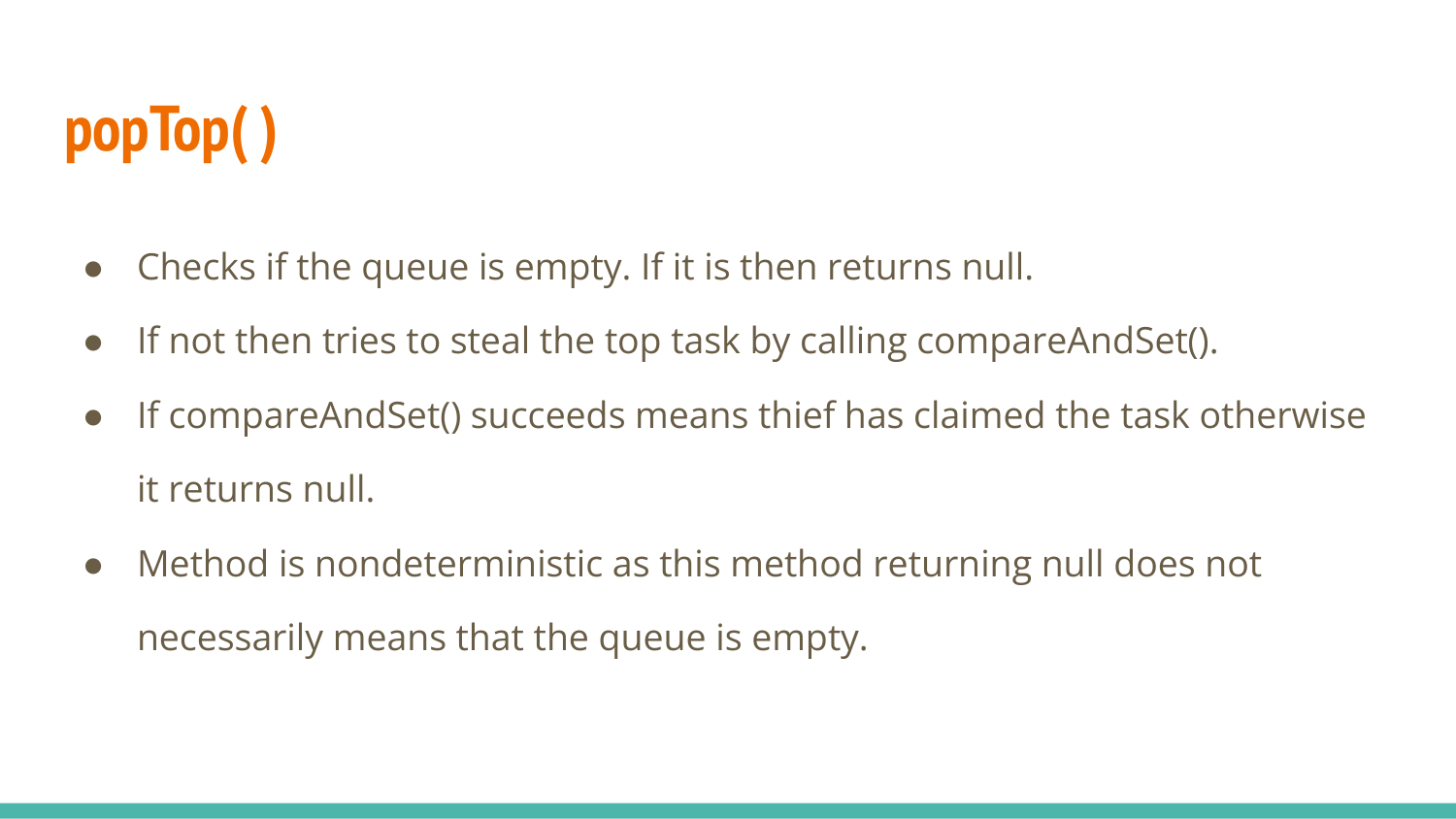

# popTop( )
Checks if the queue is empty. If it is then returns null.
If not then tries to steal the top task by calling compareAndSet().
If compareAndSet() succeeds means thief has claimed the task otherwise it returns null.
Method is nondeterministic as this method returning null does not necessarily means that the queue is empty.